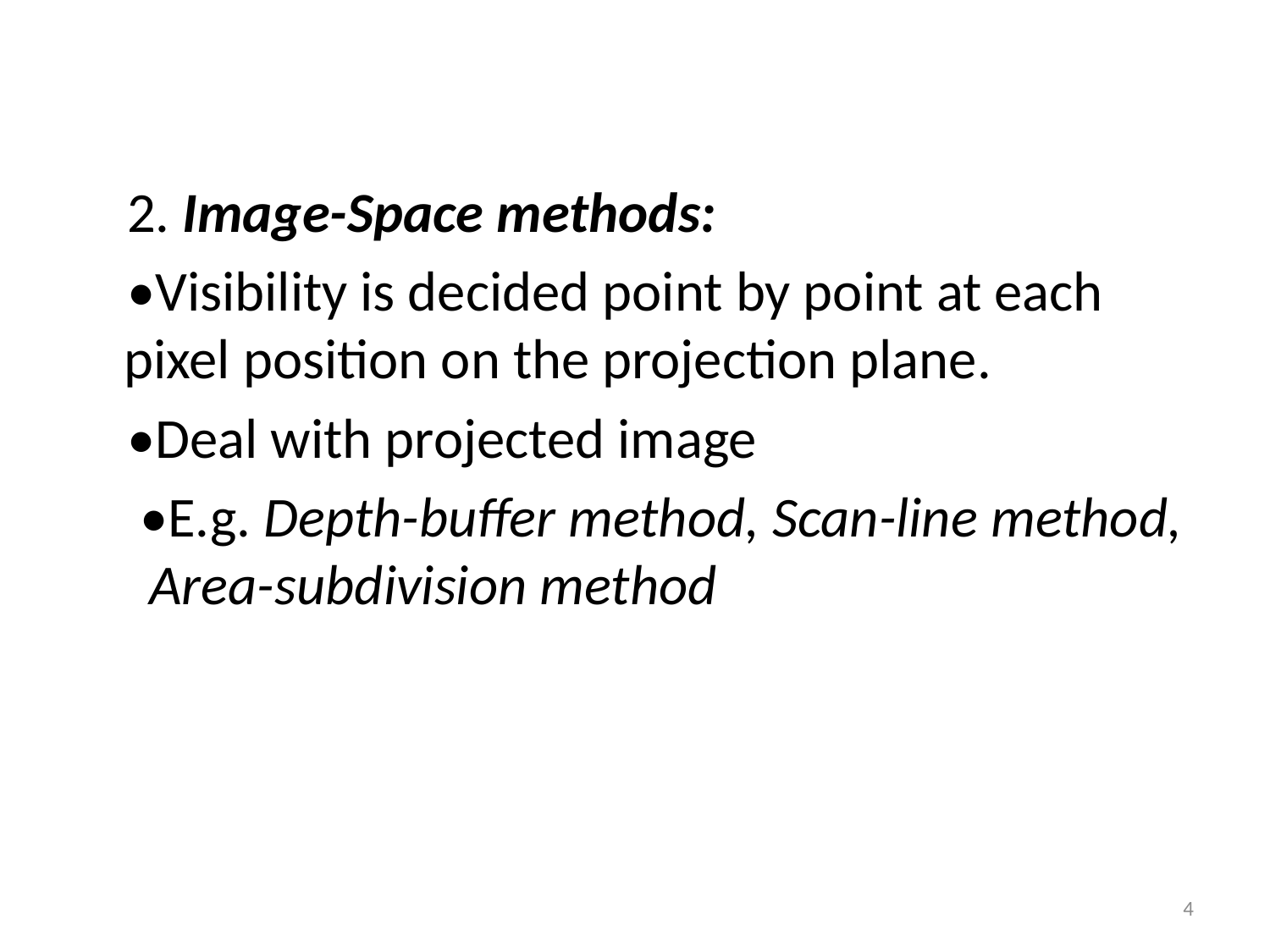

#
    2. Image-Space methods:
    •Visibility is decided point by point at each pixel position on the projection plane.
    •Deal with projected image
     •E.g. Depth-buffer method, Scan-line method,   Area-subdivision method

4